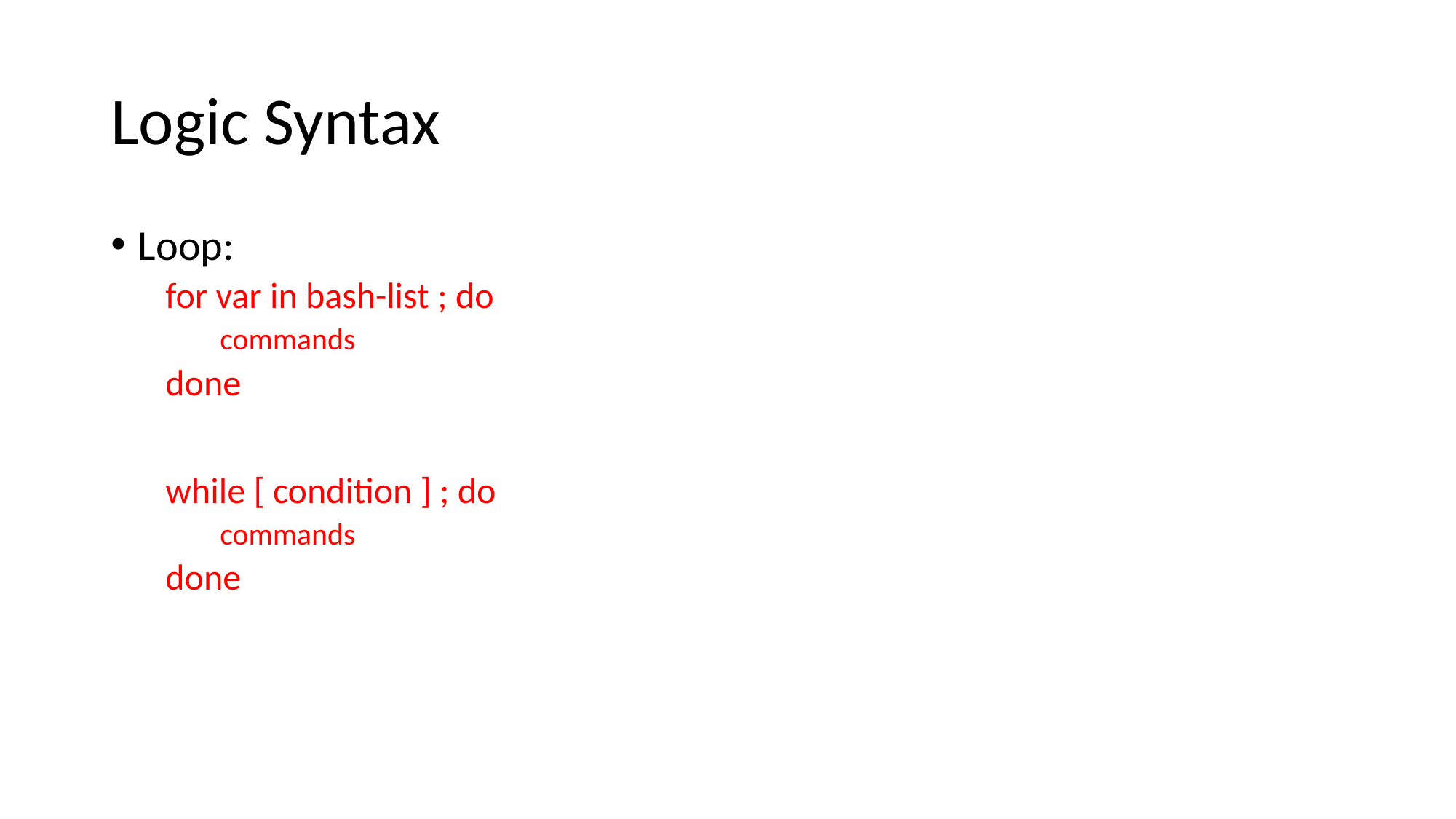

# Logic Syntax
Loop:
for var in bash-list ; do
commands
done

while [ condition ] ; do
commands
done